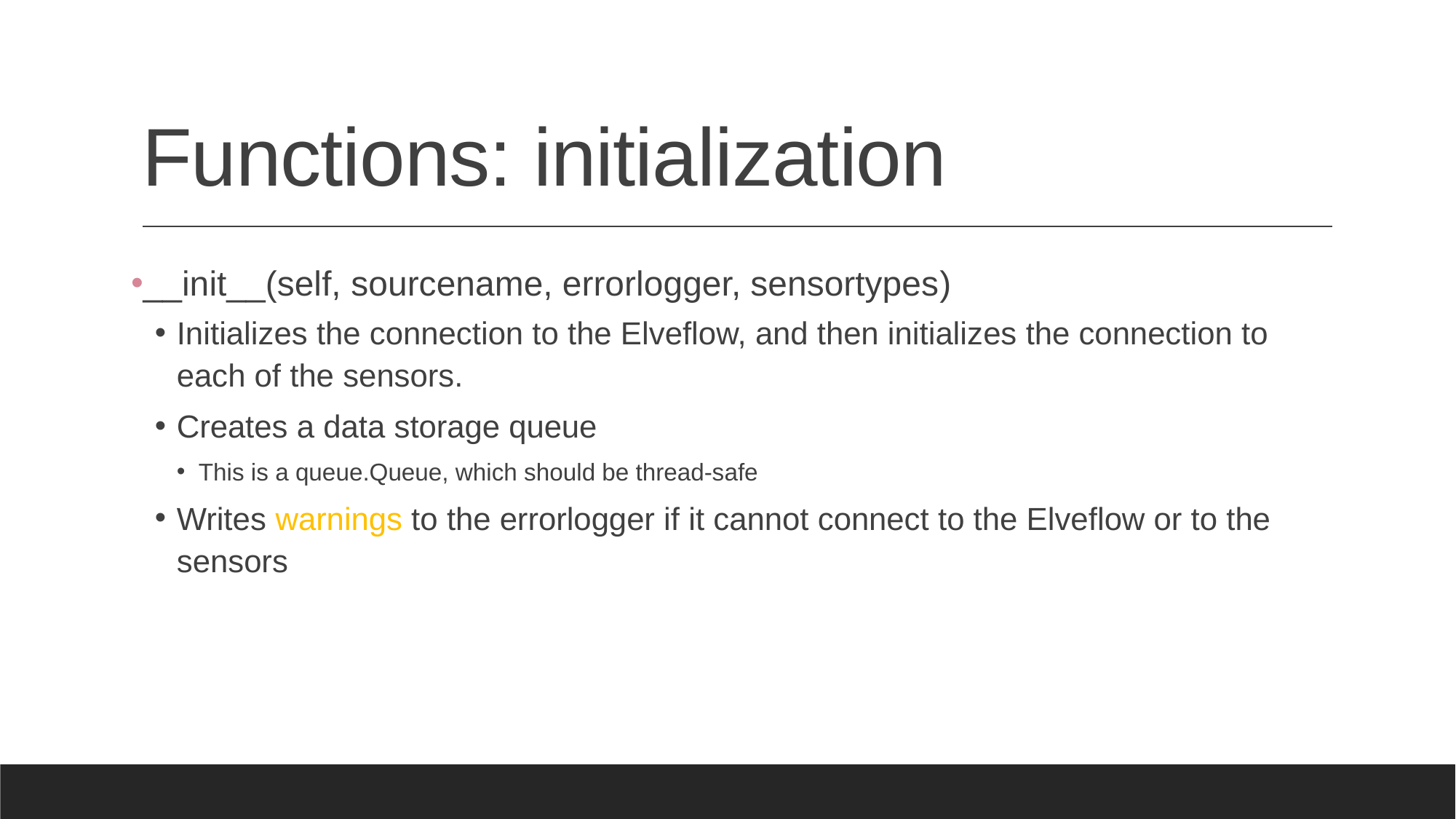

# Functions: initialization
__init__(self, sourcename, errorlogger, sensortypes)
Initializes the connection to the Elveflow, and then initializes the connection to each of the sensors.
Creates a data storage queue
This is a queue.Queue, which should be thread-safe
Writes warnings to the errorlogger if it cannot connect to the Elveflow or to the sensors